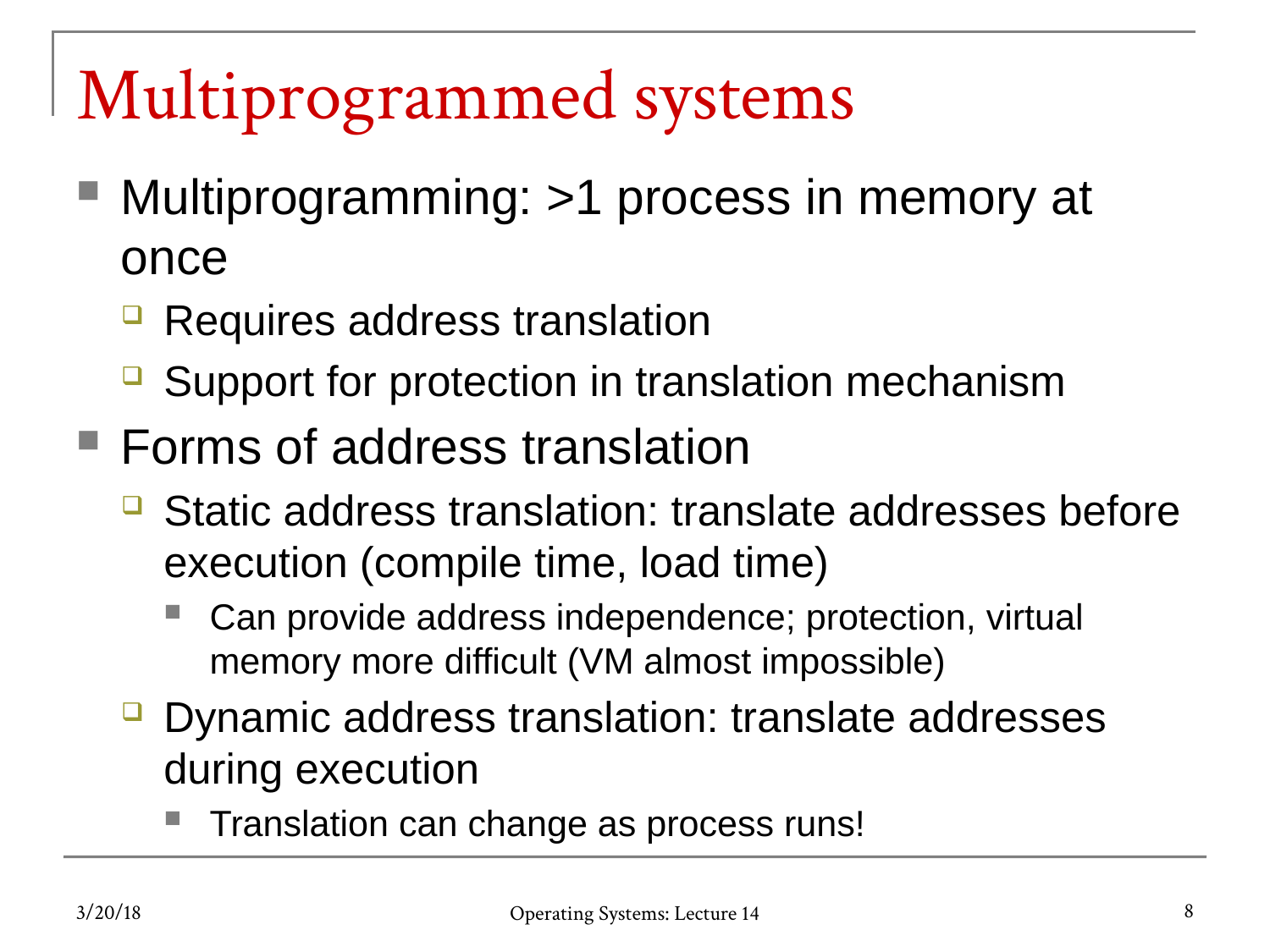

# Multiprogrammed systems
Multiprogramming: >1 process in memory at once
Requires address translation
Support for protection in translation mechanism
Forms of address translation
Static address translation: translate addresses before execution (compile time, load time)
Can provide address independence; protection, virtual memory more difficult (VM almost impossible)
Dynamic address translation: translate addresses during execution
Translation can change as process runs!

3/20/18
8
Operating Systems: Lecture 14